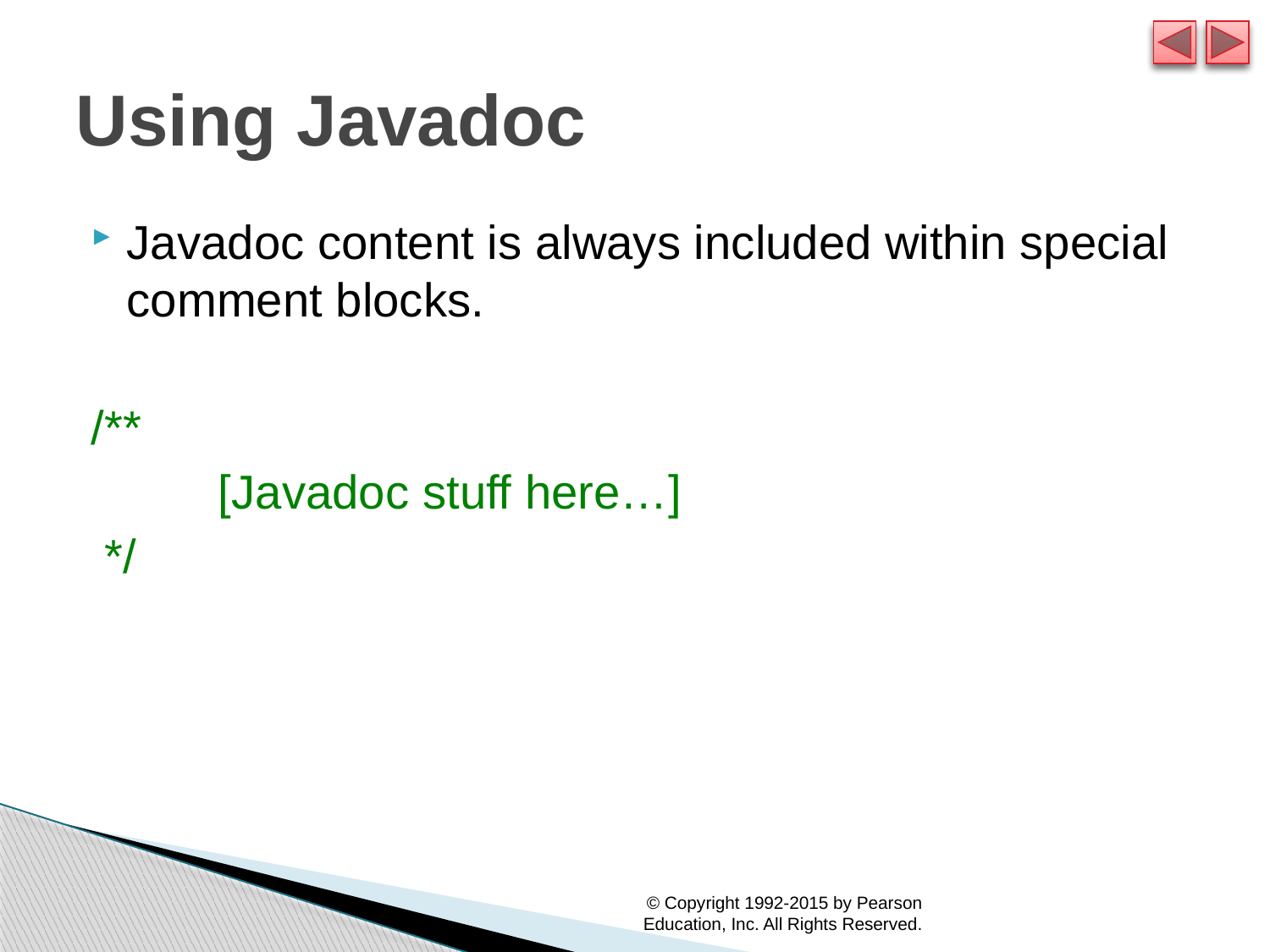

# Using Javadoc
Javadoc content is always included within special comment blocks.

/**
	[Javadoc stuff here…]
 */
© Copyright 1992-2015 by Pearson Education, Inc. All Rights Reserved.